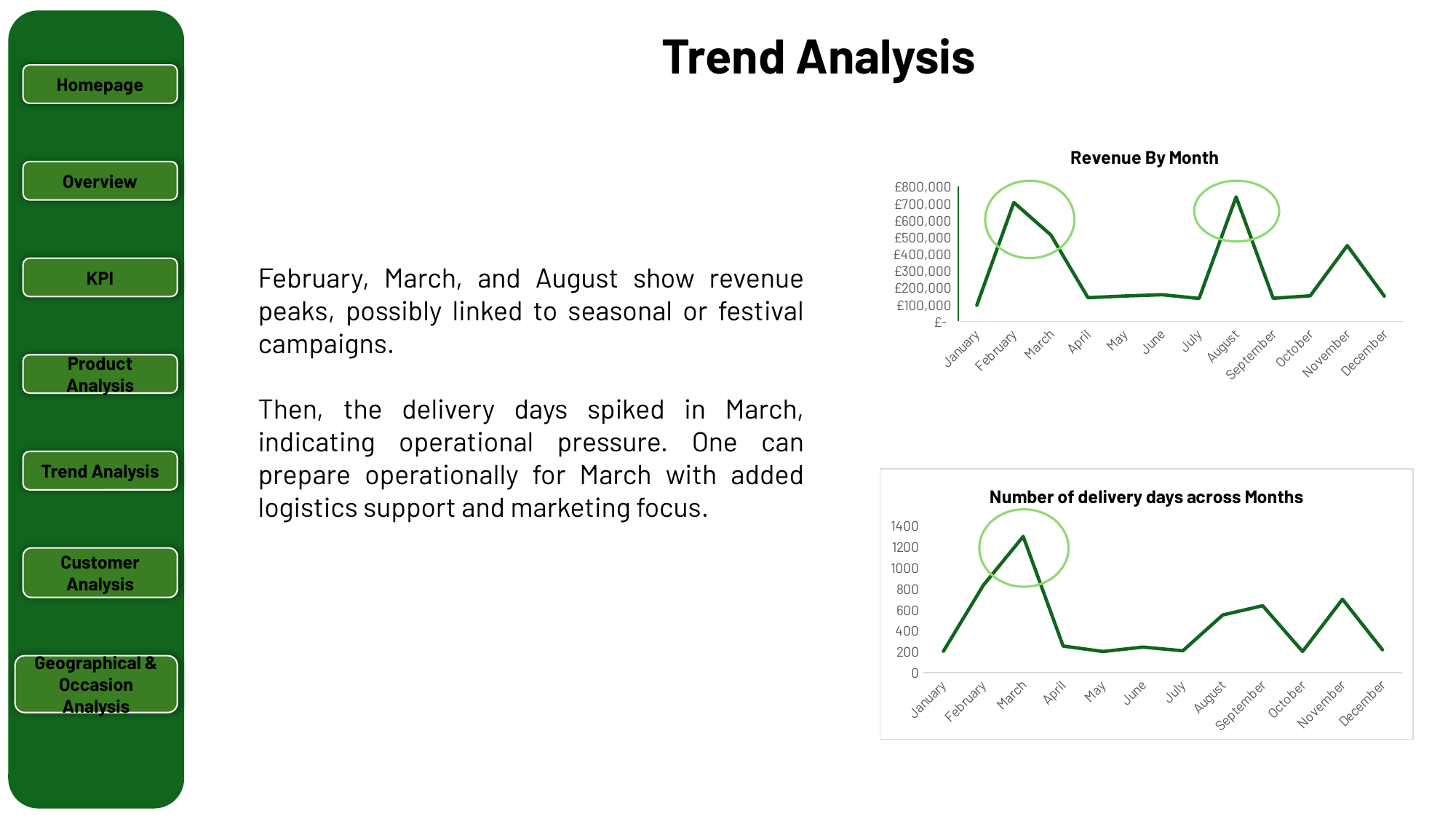

Trend Analysis

Homepage

### Chart: Revenue By Month

| Category | Total |
|---|---|
| January | 95468.0 |
| February | 704509.0 |
| March | 511823.0 |
| April | 140393.0 |
| May | 150346.0 |
| June | 157913.0 |
| July | 135826.0 |
| August | 737389.0 |
| September | 136938.0 |
| October | 151619.0 |
| November | 449169.0 |
| December | 149591.0 |
Overview

February, March, and August show revenue peaks, possibly linked to seasonal or festival campaigns.

Then, the delivery days spiked in March, indicating operational pressure. One can prepare operationally for March with added logistics support and marketing focus.

KPI

Product Analysis

Trend Analysis

### Chart: Number of delivery days across Months

| Category | Total |
|---|---|
| January | 203.0 |
| February | 831.0 |
| March | 1296.0 |
| April | 252.0 |
| May | 200.0 |
| June | 242.0 |
| July | 207.0 |
| August | 548.0 |
| September | 636.0 |
| October | 200.0 |
| November | 698.0 |
| December | 217.0 |

Customer Analysis

Geographical & Occasion Analysis